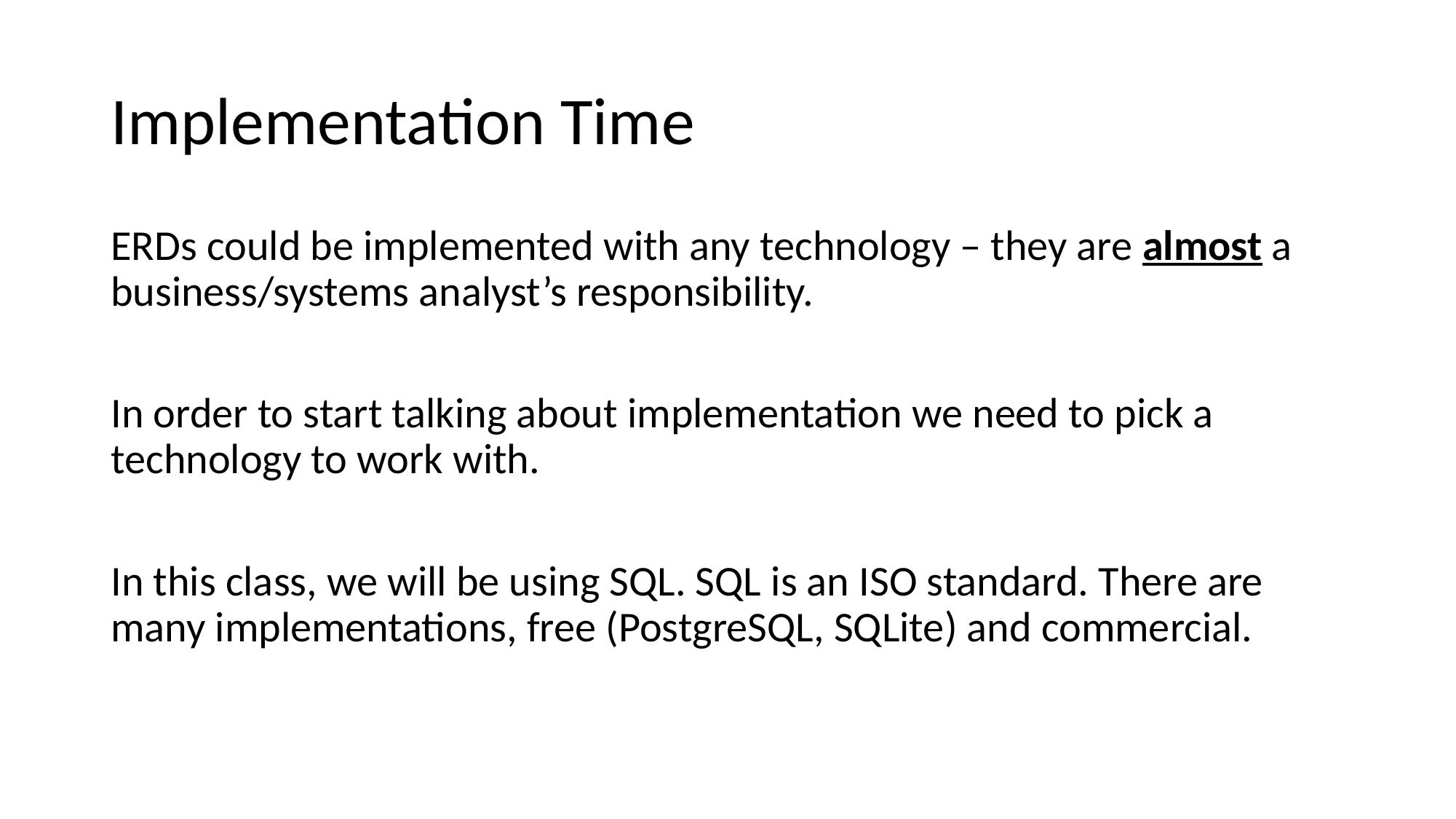

# Implementation Time
ERDs could be implemented with any technology – they are almost a business/systems analyst’s responsibility.

In order to start talking about implementation we need to pick a technology to work with.

In this class, we will be using SQL. SQL is an ISO standard. There are many implementations, free (PostgreSQL, SQLite) and commercial.